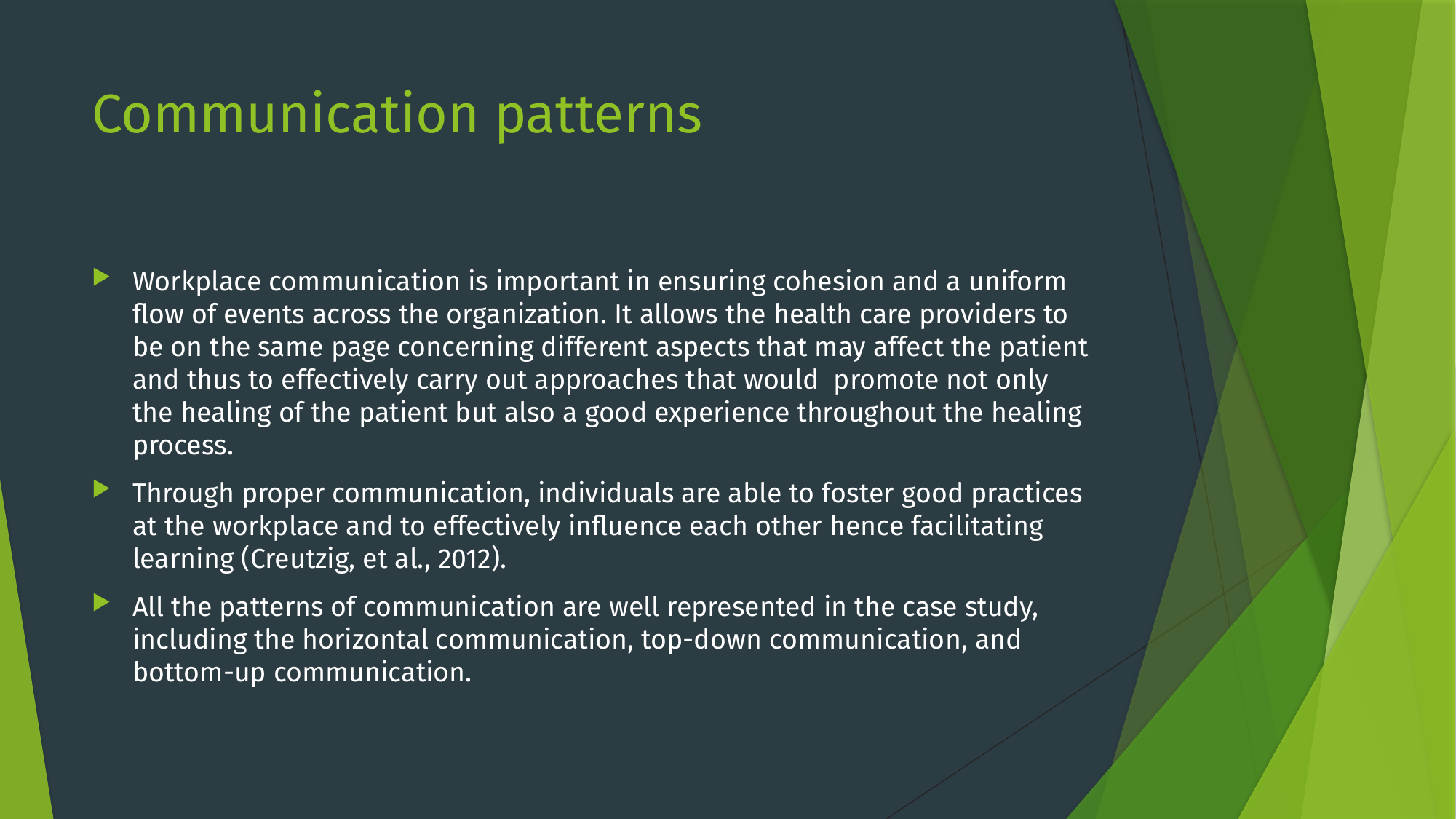

# Communication patterns
Workplace communication is important in ensuring cohesion and a uniform flow of events across the organization. It allows the health care providers to be on the same page concerning different aspects that may affect the patient and thus to effectively carry out approaches that would  promote not only the healing of the patient but also a good experience throughout the healing process.
Through proper communication, individuals are able to foster good practices at the workplace and to effectively influence each other hence facilitating learning (Creutzig, et al., 2012).
All the patterns of communication are well represented in the case study, including the horizontal communication, top-down communication, and bottom-up communication.